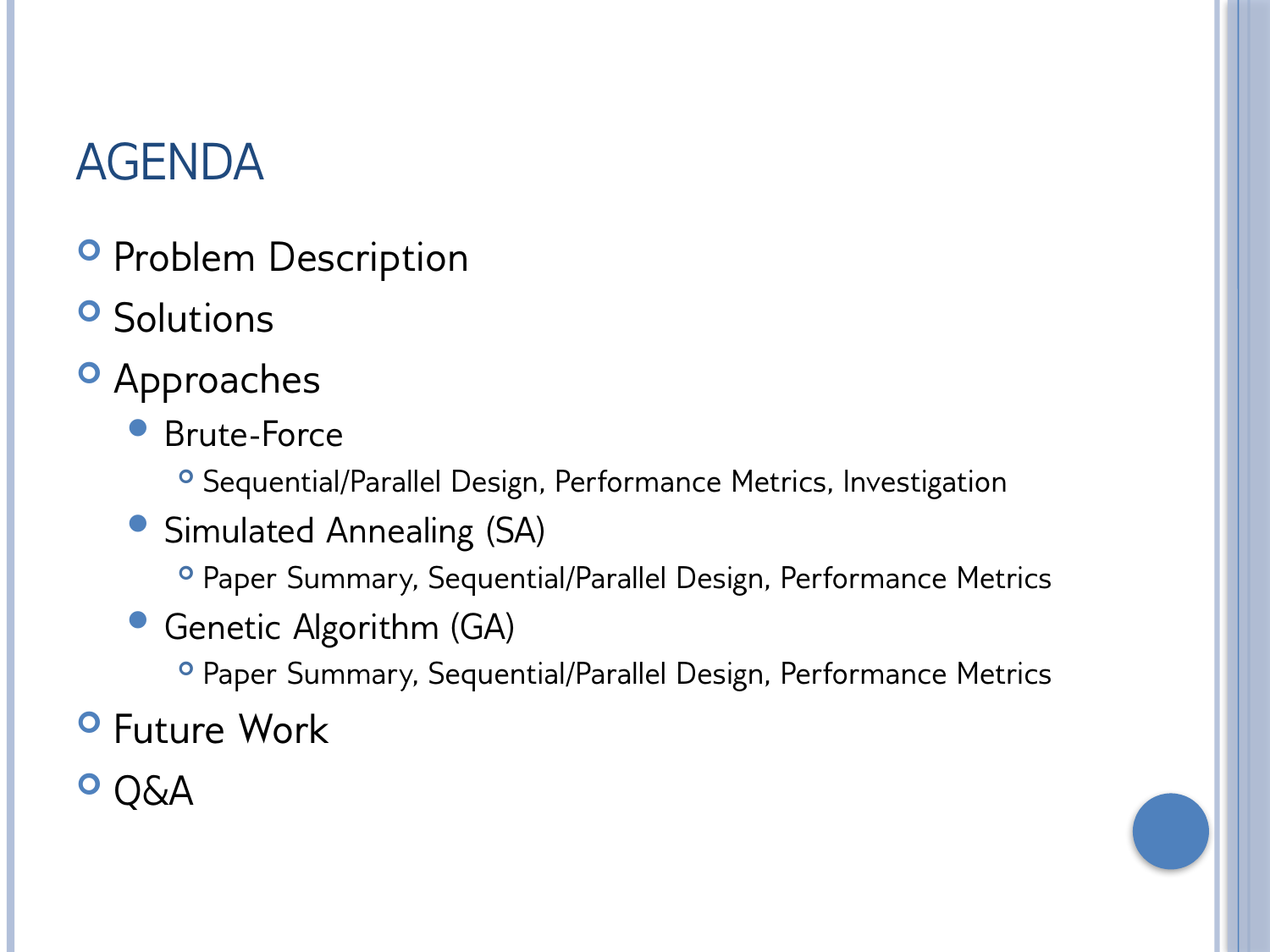

# Agenda
Problem Description
Solutions
Approaches
Brute-Force
Sequential/Parallel Design, Performance Metrics, Investigation
Simulated Annealing (SA)
Paper Summary, Sequential/Parallel Design, Performance Metrics
Genetic Algorithm (GA)
Paper Summary, Sequential/Parallel Design, Performance Metrics
Future Work
Q&A